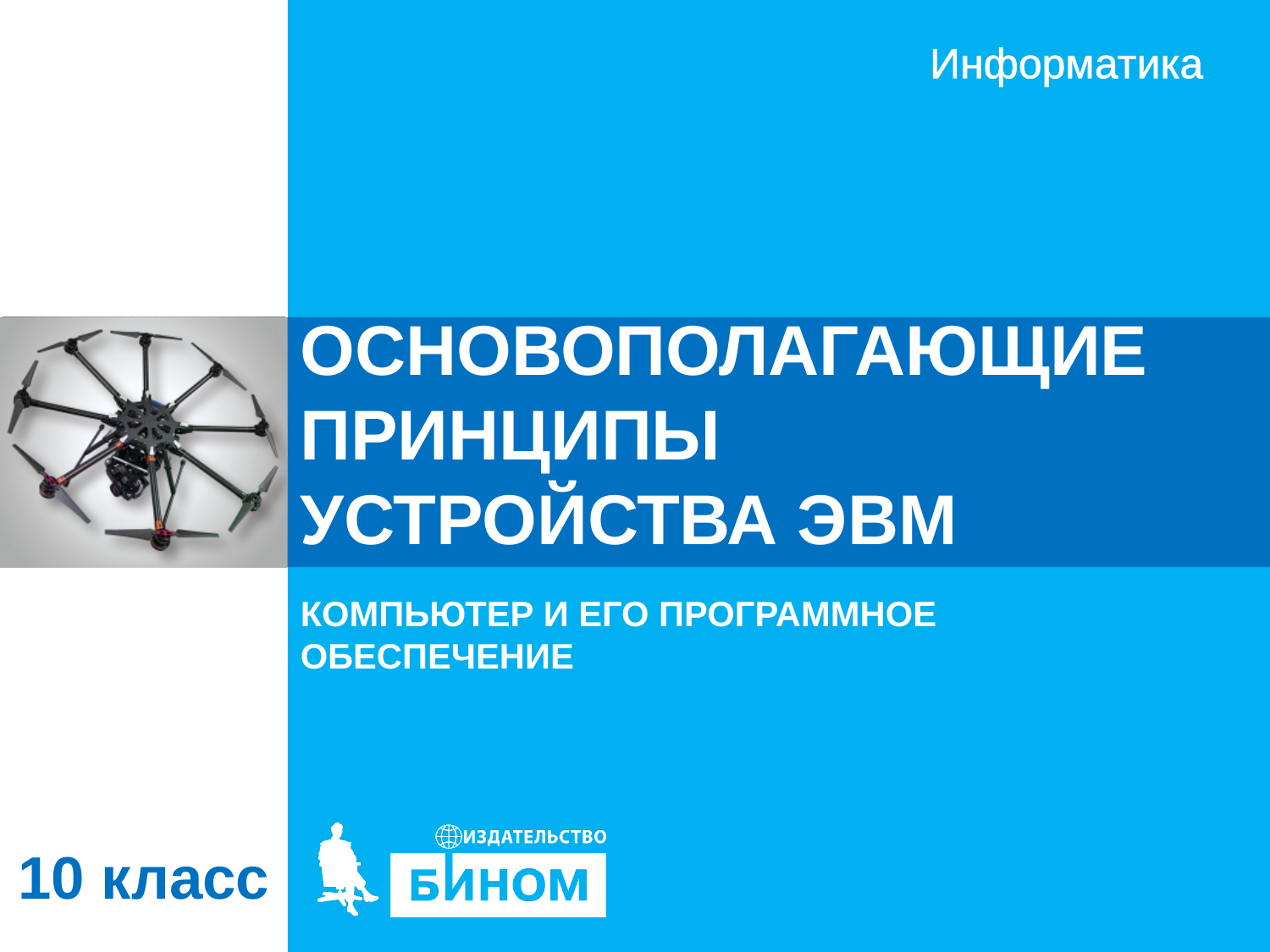

# ОСНОВОПОЛАГАЮЩИЕ ПРИНЦИПЫ УСТРОЙСТВА ЭВМ
КОМПЬЮТЕР И ЕГО ПРОГРАММНОЕ ОБЕСПЕЧЕНИЕ